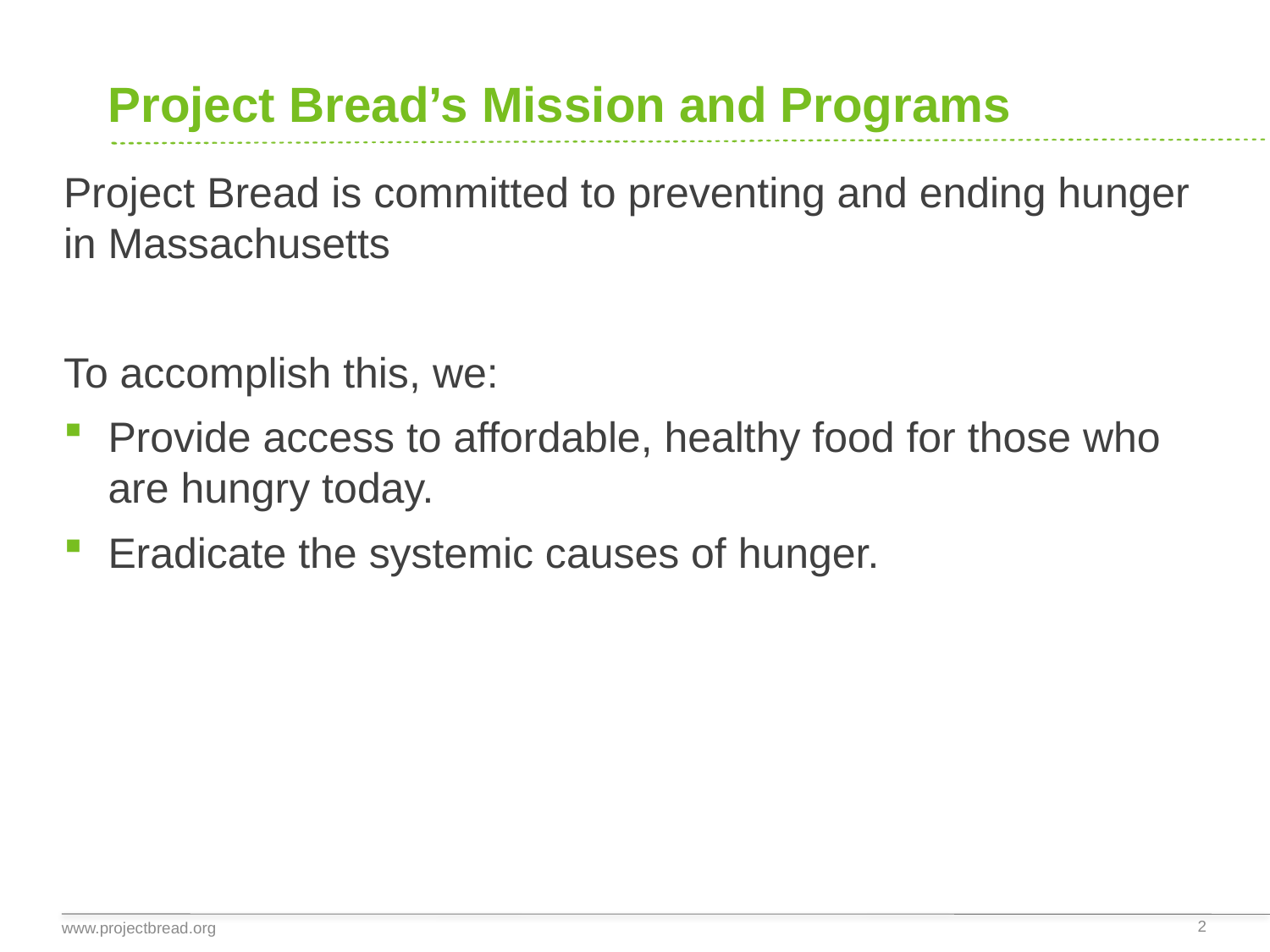

# Project Bread’s Mission and Programs
Project Bread is committed to preventing and ending hunger in Massachusetts

To accomplish this, we:
Provide access to affordable, healthy food for those who are hungry today.
Eradicate the systemic causes of hunger.
2
www.projectbread.org